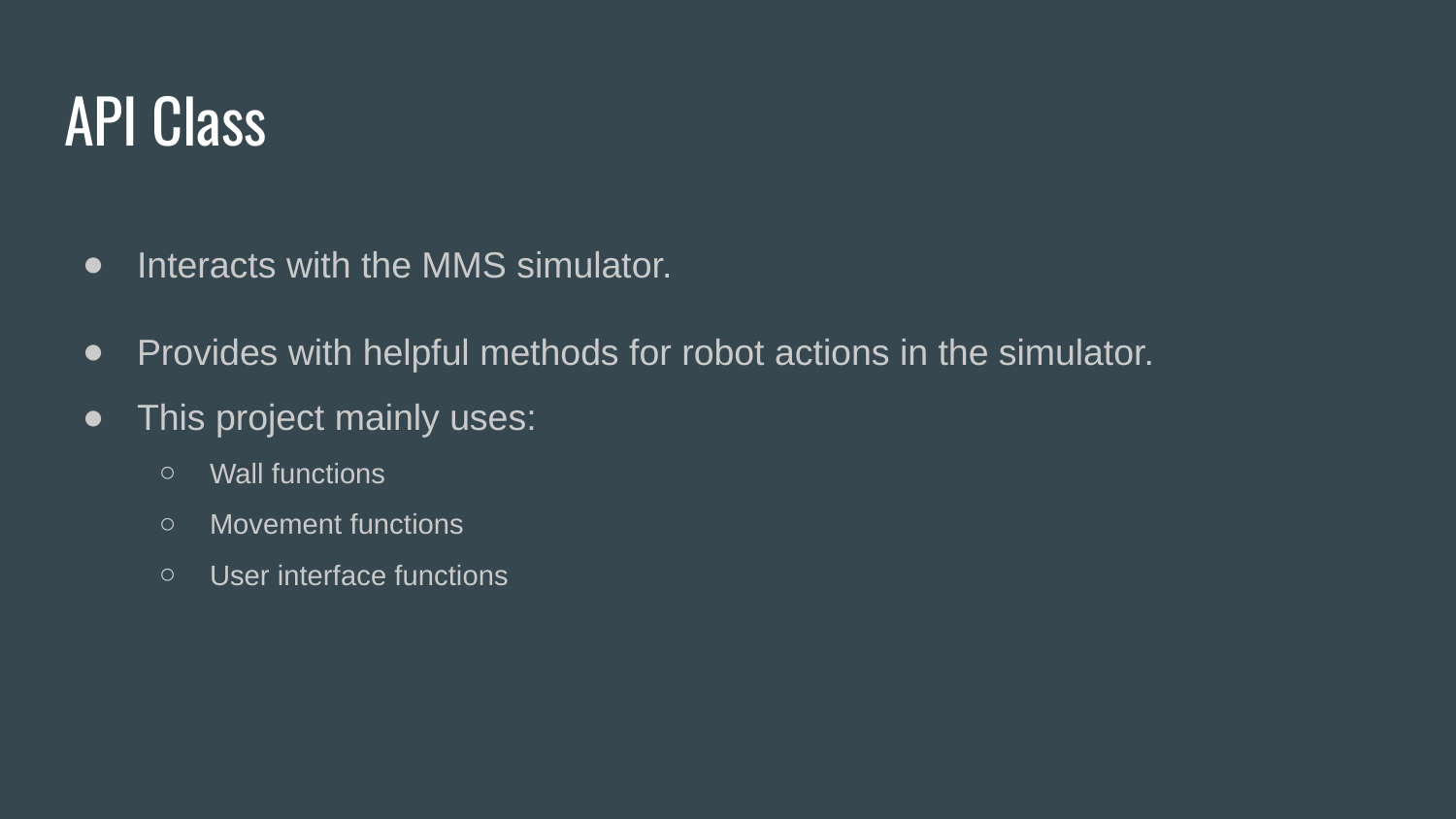

# API Class
Interacts with the MMS simulator.
Provides with helpful methods for robot actions in the simulator.
This project mainly uses:
Wall functions
Movement functions
User interface functions